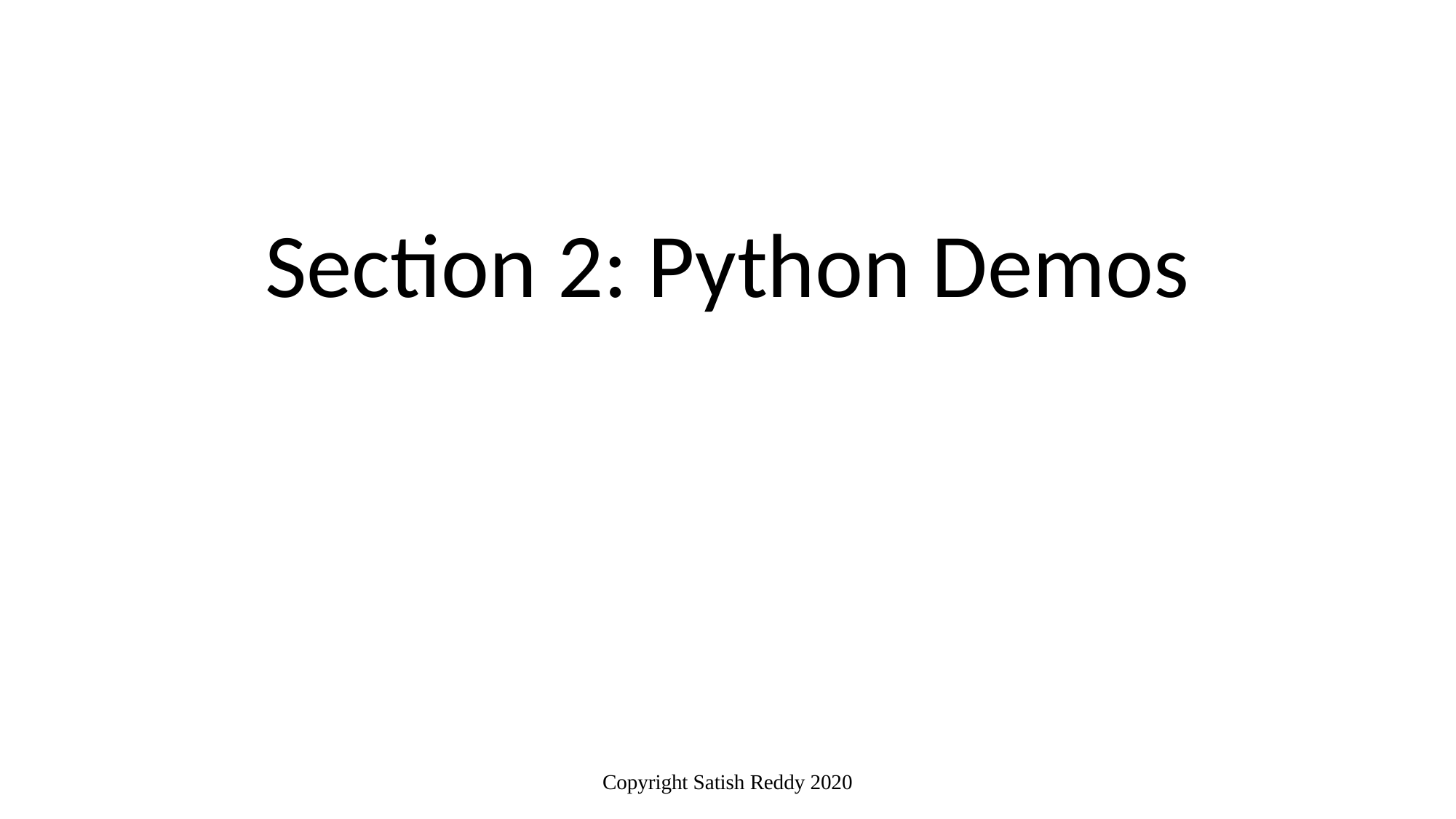

# Section 2: Python Demos
Copyright Satish Reddy 2020